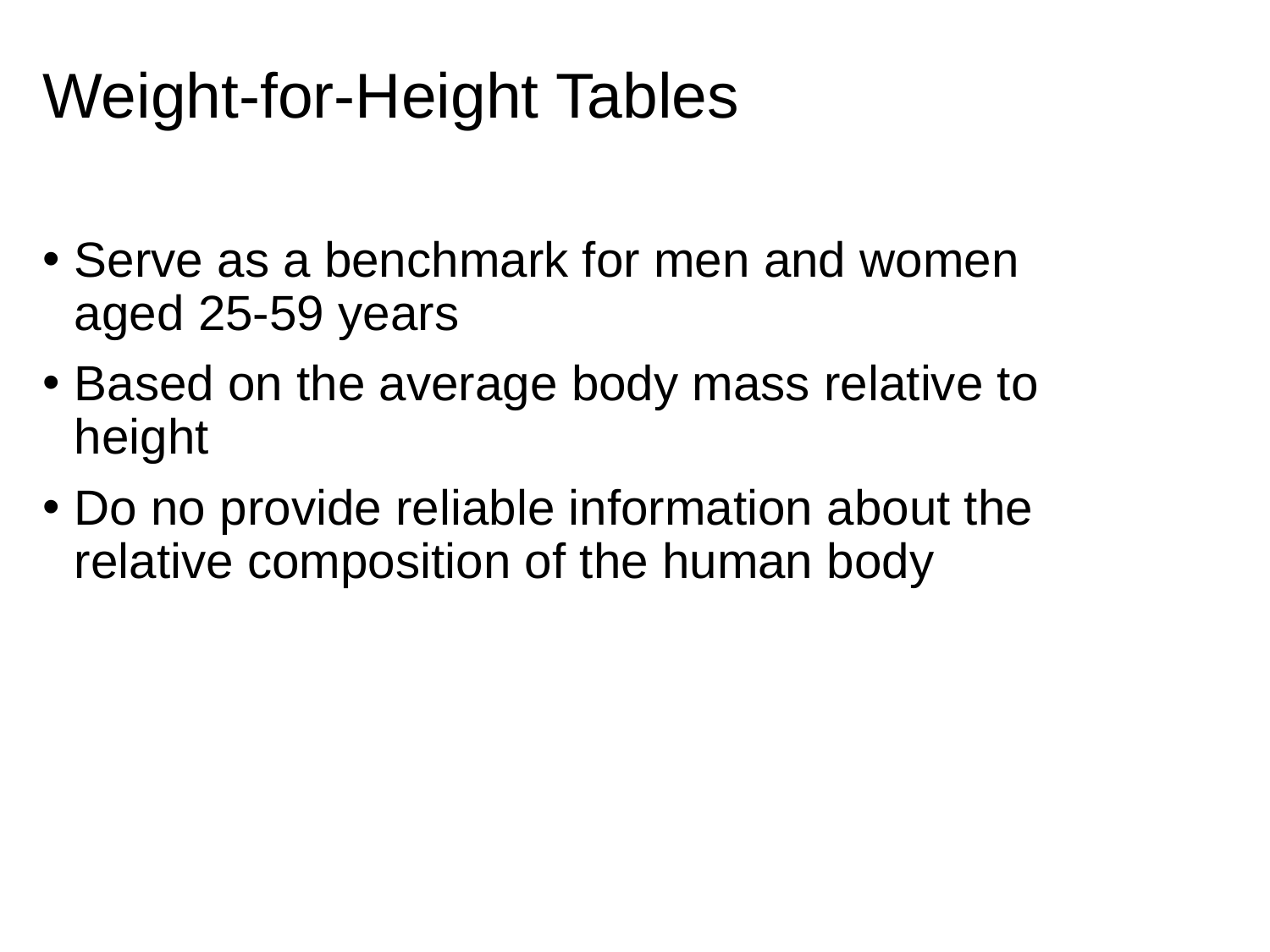

# Weight-for-Height Tables
Serve as a benchmark for men and women aged 25-59 years
Based on the average body mass relative to height
Do no provide reliable information about the relative composition of the human body